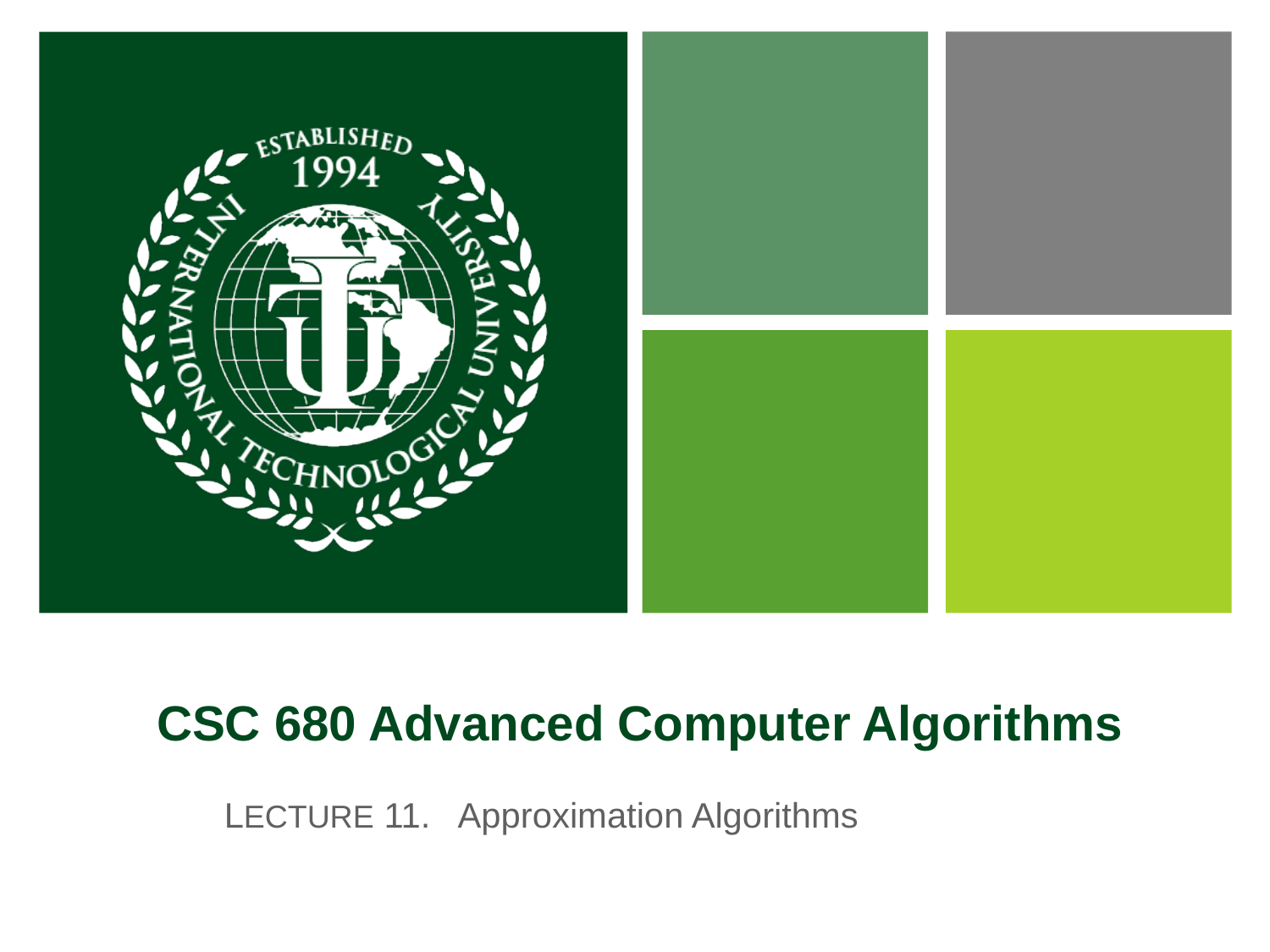

# CSC 680 Advanced Computer Algorithms
LECTURE 11.   Approximation Algorithms